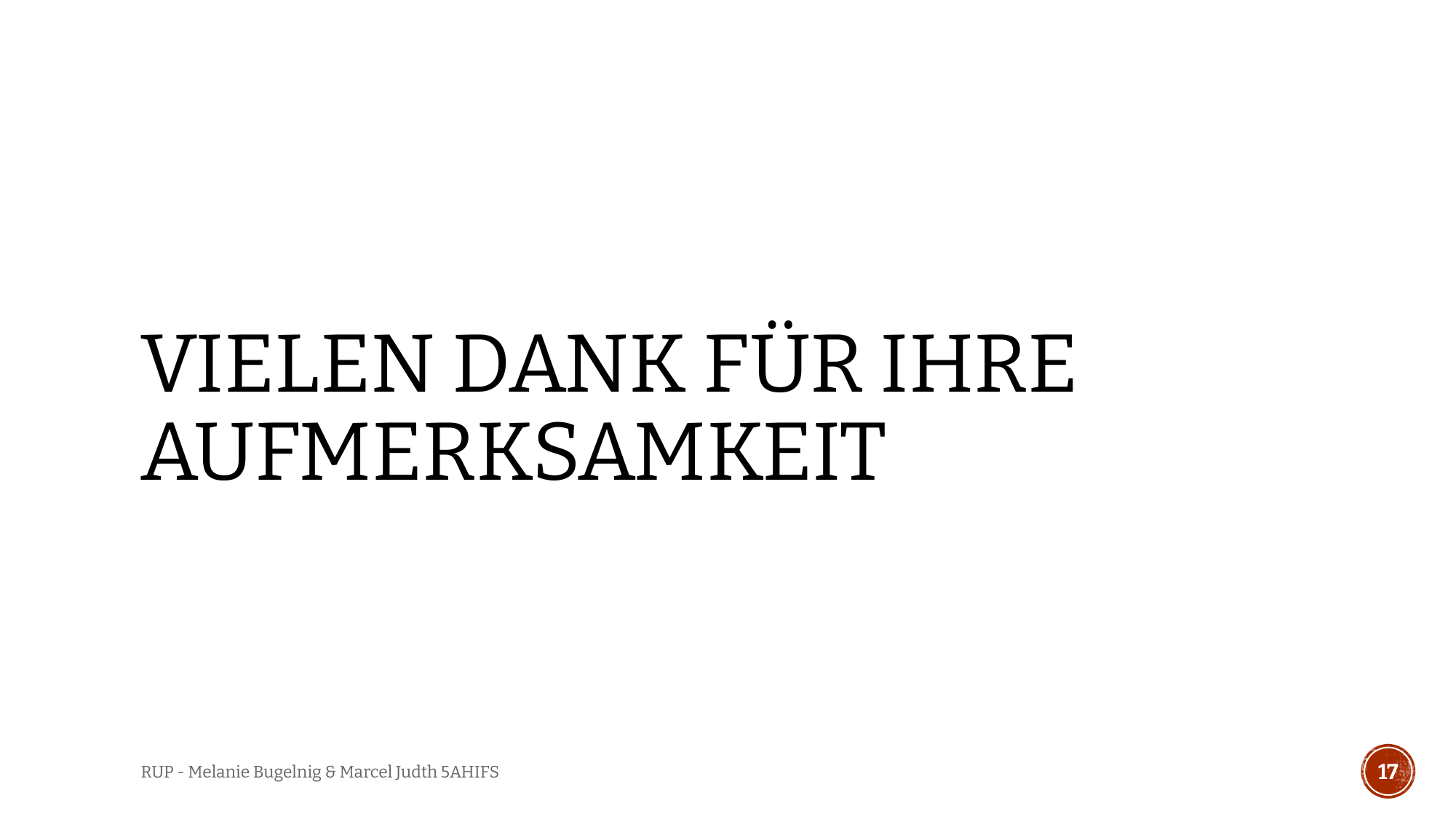

# Vielen Dank für ihre Aufmerksamkeit
RUP - Melanie Bugelnig & Marcel Judth 5AHIFS
17